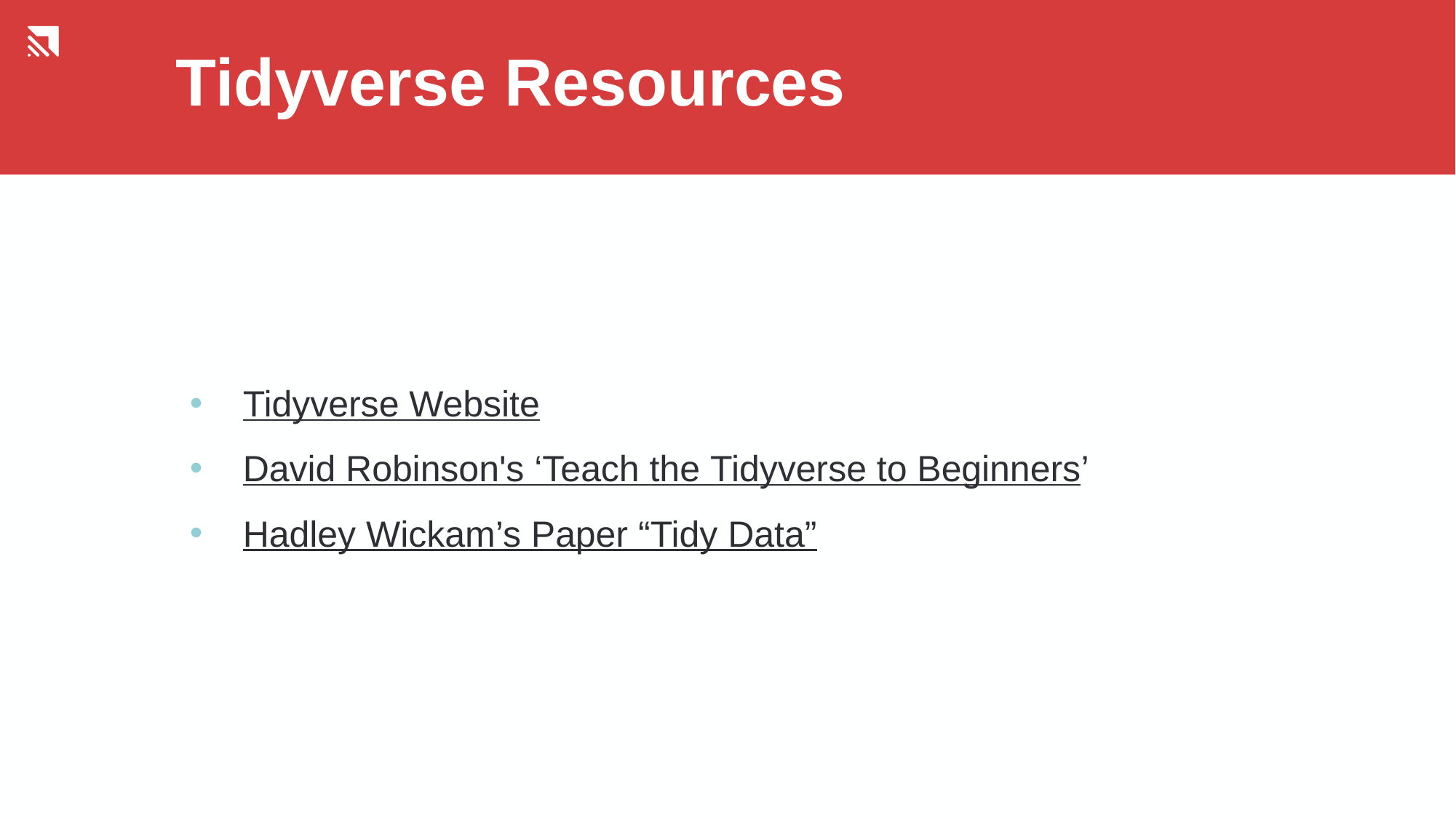

# Tidyverse Resources
Tidyverse Website
David Robinson's ‘Teach the Tidyverse to Beginners’
Hadley Wickam’s Paper “Tidy Data”